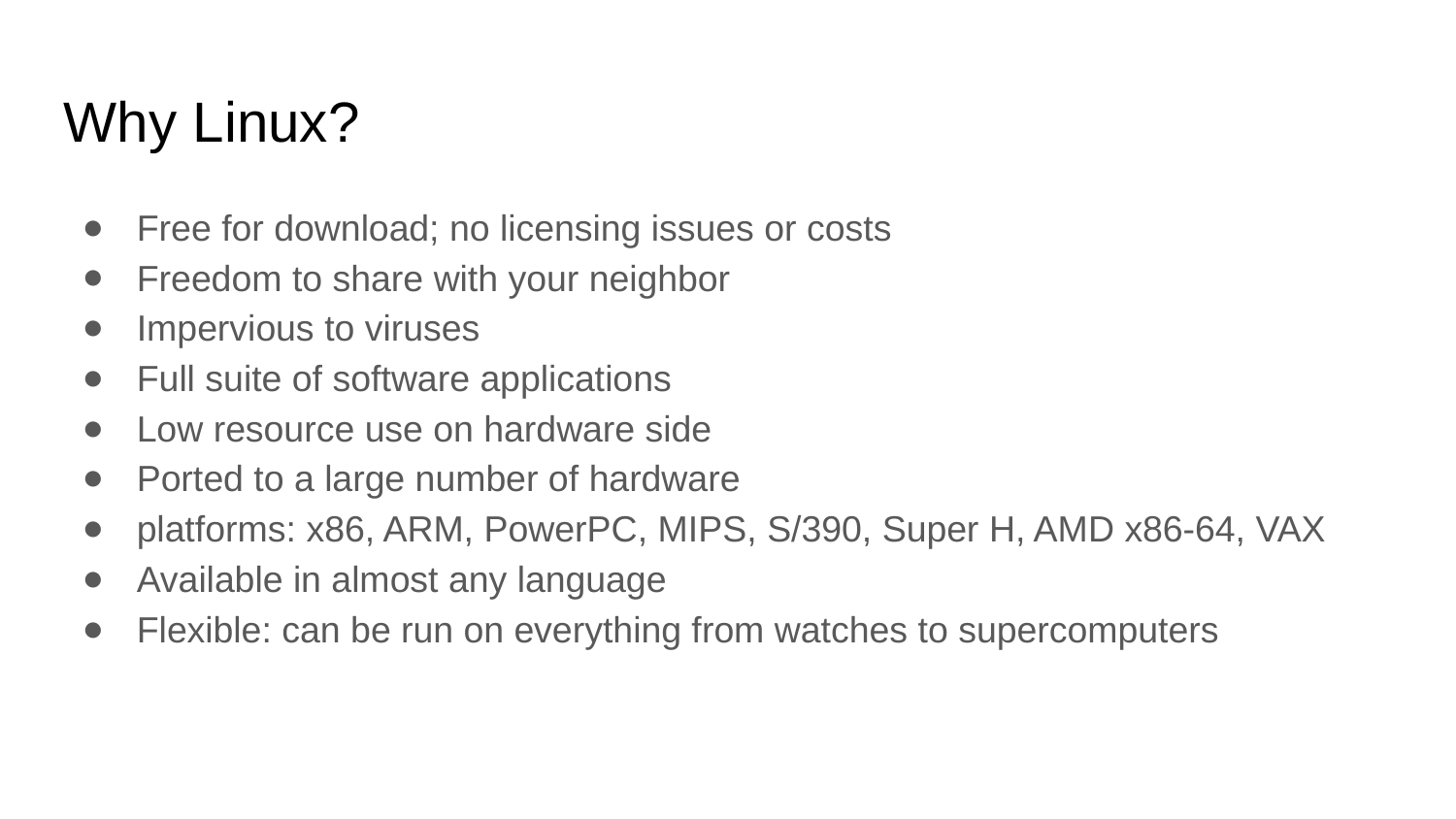

Why Linux?
Free for download; no licensing issues or costs
Freedom to share with your neighbor
Impervious to viruses
Full suite of software applications
Low resource use on hardware side
Ported to a large number of hardware
platforms: x86, ARM, PowerPC, MIPS, S/390, Super H, AMD x86-64, VAX
Available in almost any language
Flexible: can be run on everything from watches to supercomputers